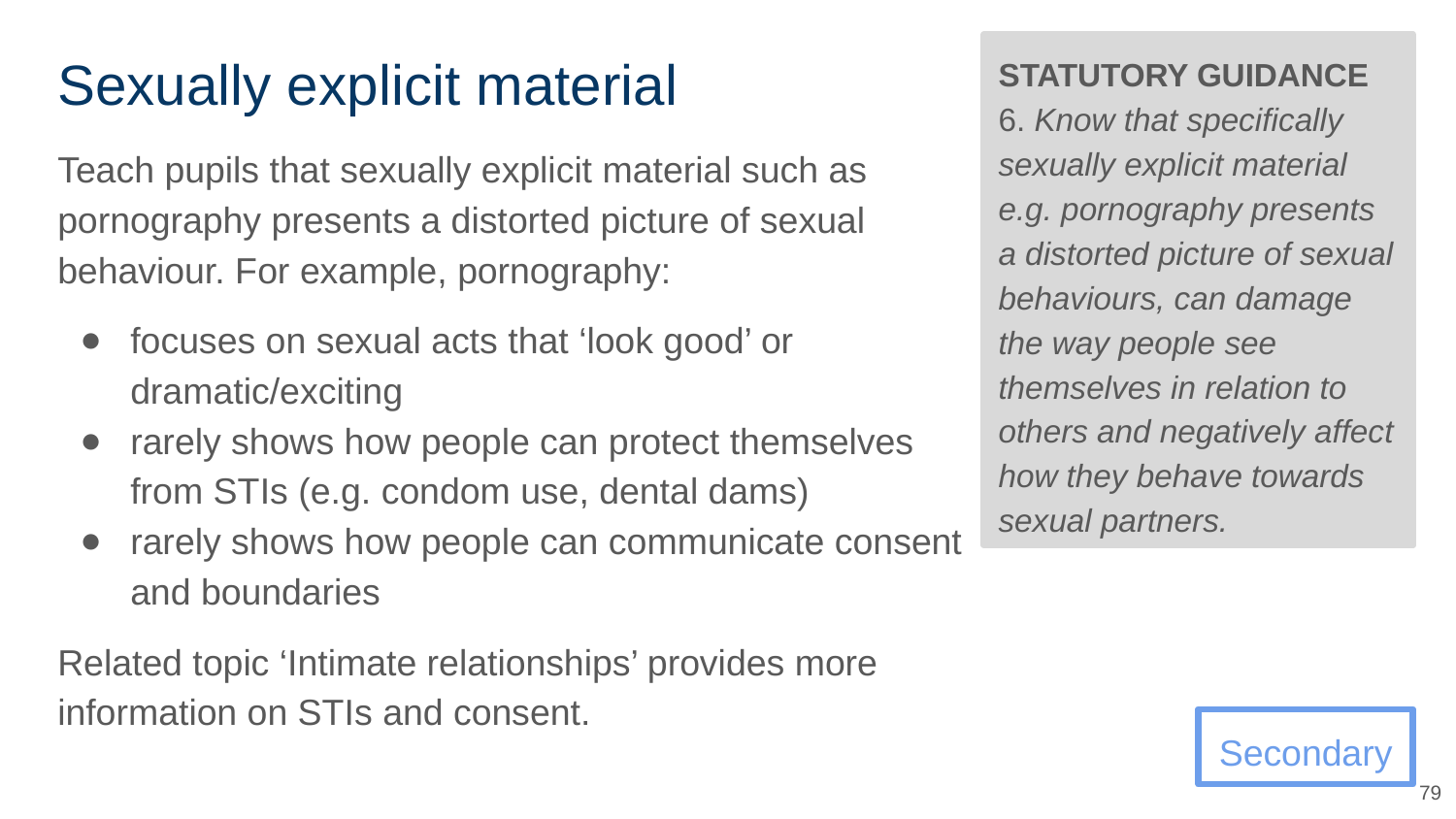

# Sexually explicit material
STATUTORY GUIDANCE
6. Know that specifically sexually explicit material e.g. pornography presents a distorted picture of sexual behaviours, can damage the way people see themselves in relation to others and negatively affect how they behave towards sexual partners.

Teach pupils that sexually explicit material such as pornography presents a distorted picture of sexual behaviour. For example, pornography:
focuses on sexual acts that ‘look good’ or dramatic/exciting
rarely shows how people can protect themselves from STIs (e.g. condom use, dental dams)
rarely shows how people can communicate consent and boundaries
Related topic ‘Intimate relationships’ provides more information on STIs and consent.

Secondary
79